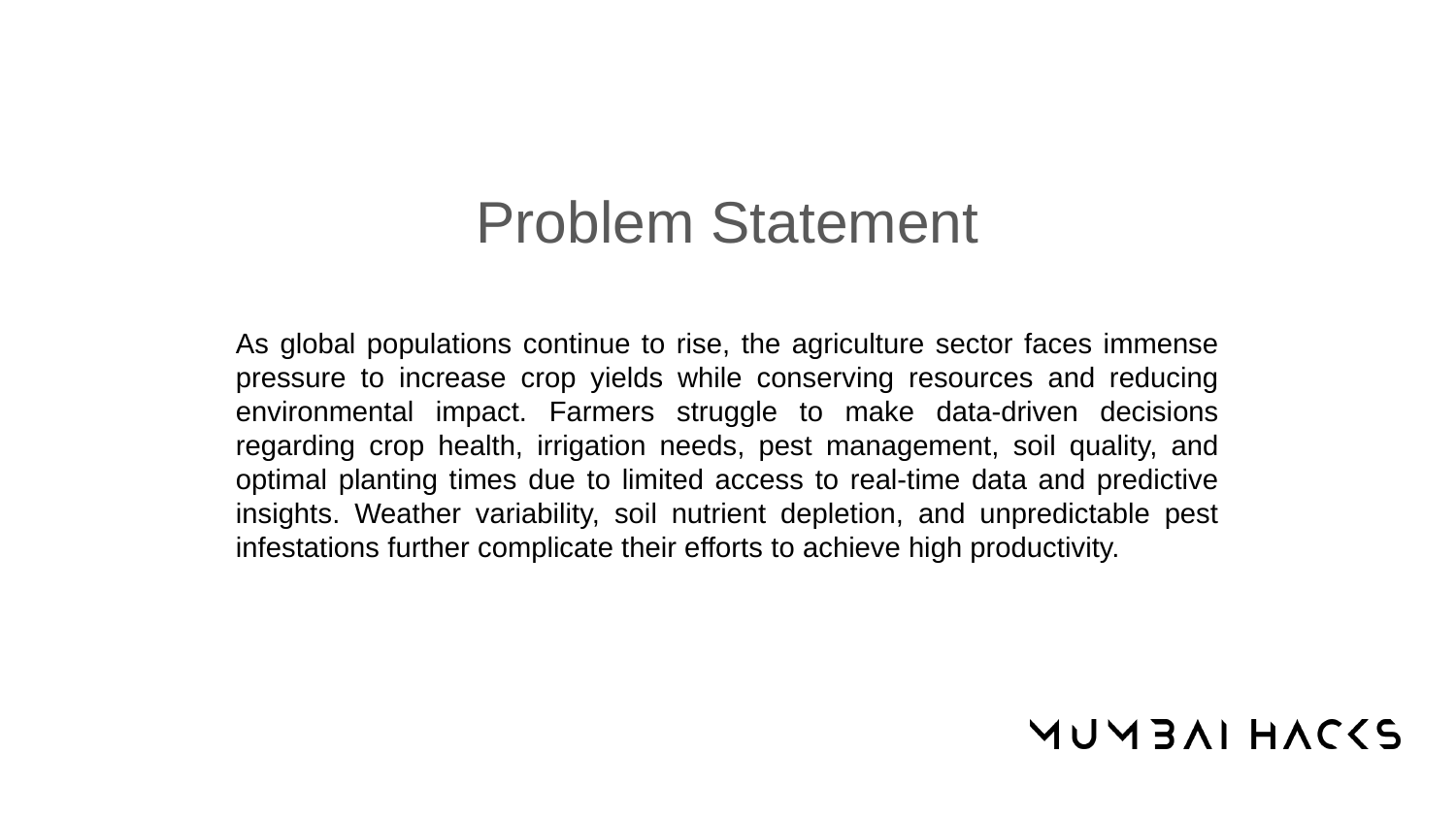

Problem Statement

As global populations continue to rise, the agriculture sector faces immense pressure to increase crop yields while conserving resources and reducing environmental impact. Farmers struggle to make data-driven decisions regarding crop health, irrigation needs, pest management, soil quality, and optimal planting times due to limited access to real-time data and predictive insights. Weather variability, soil nutrient depletion, and unpredictable pest infestations further complicate their efforts to achieve high productivity.